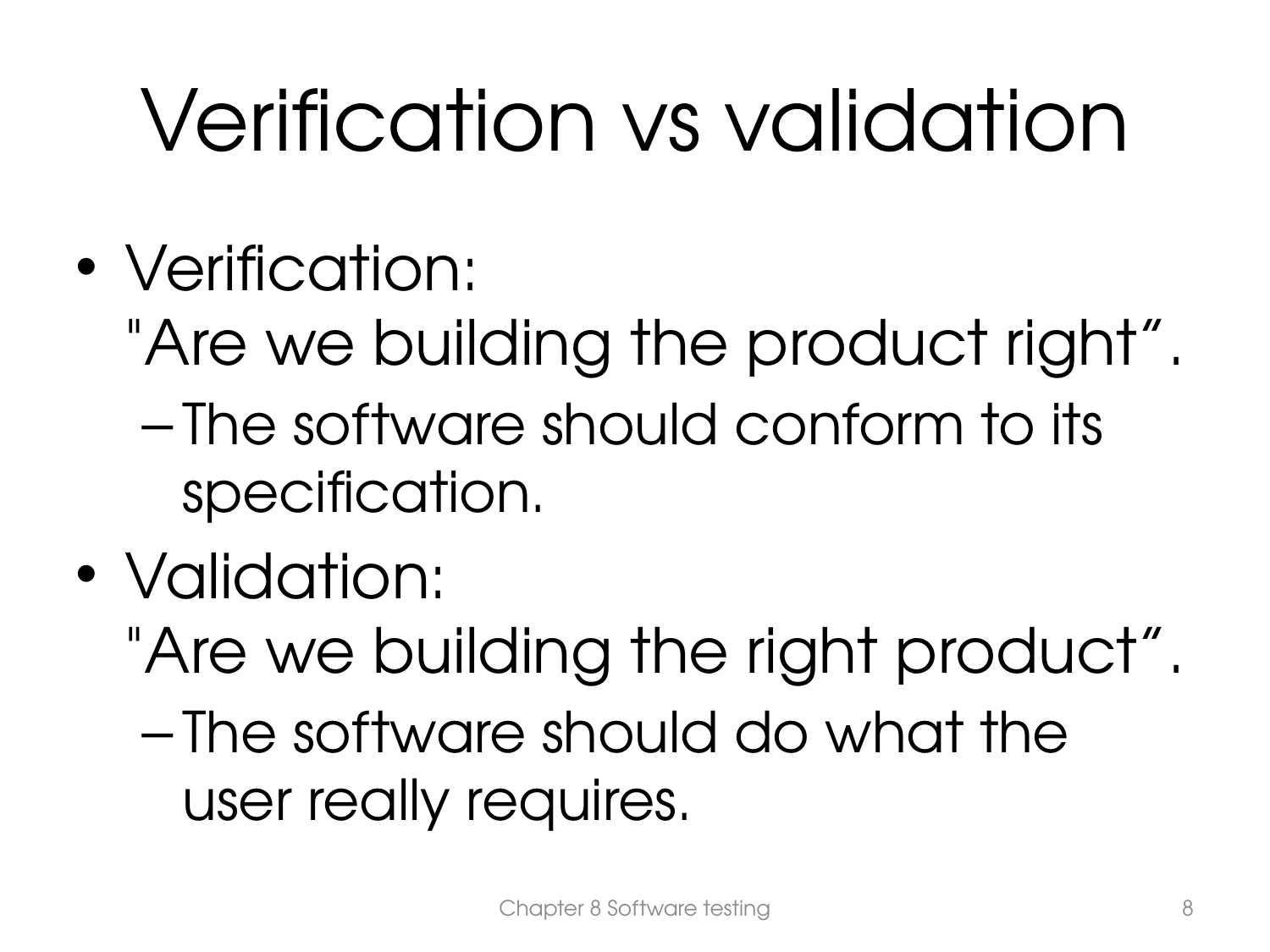

# Verification vs validation
Verification:
"Are we building the product right”.
The software should conform to its specification.
Validation:
"Are we building the right product”.
The software should do what the user really requires.
Chapter 8 Software testing
8